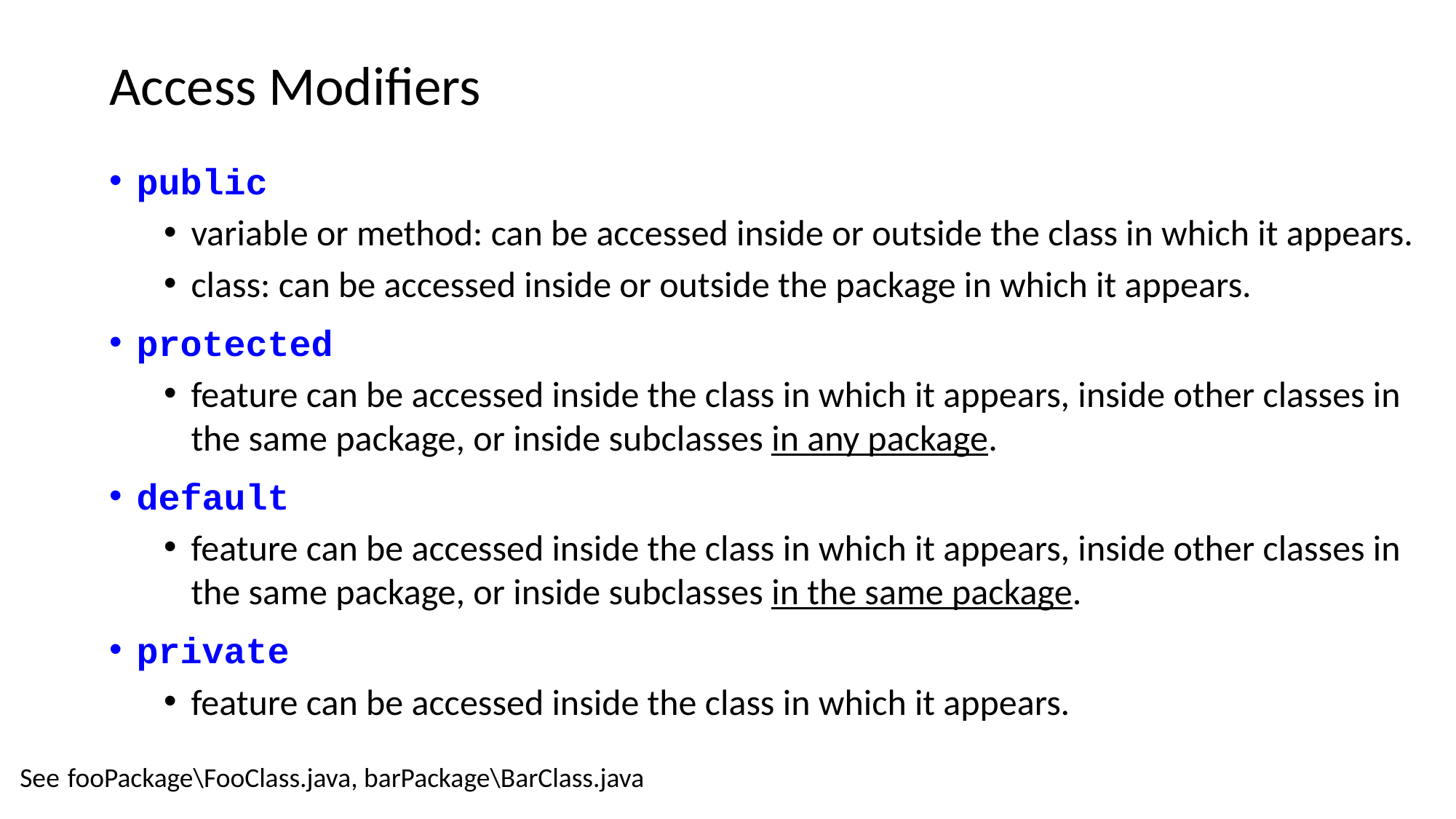

# Access Modifiers
public
variable or method: can be accessed inside or outside the class in which it appears.
class: can be accessed inside or outside the package in which it appears.
protected
feature can be accessed inside the class in which it appears, inside other classes in the same package, or inside subclasses in any package.
default
feature can be accessed inside the class in which it appears, inside other classes in the same package, or inside subclasses in the same package.
private
feature can be accessed inside the class in which it appears.
See	fooPackage\FooClass.java, barPackage\BarClass.java